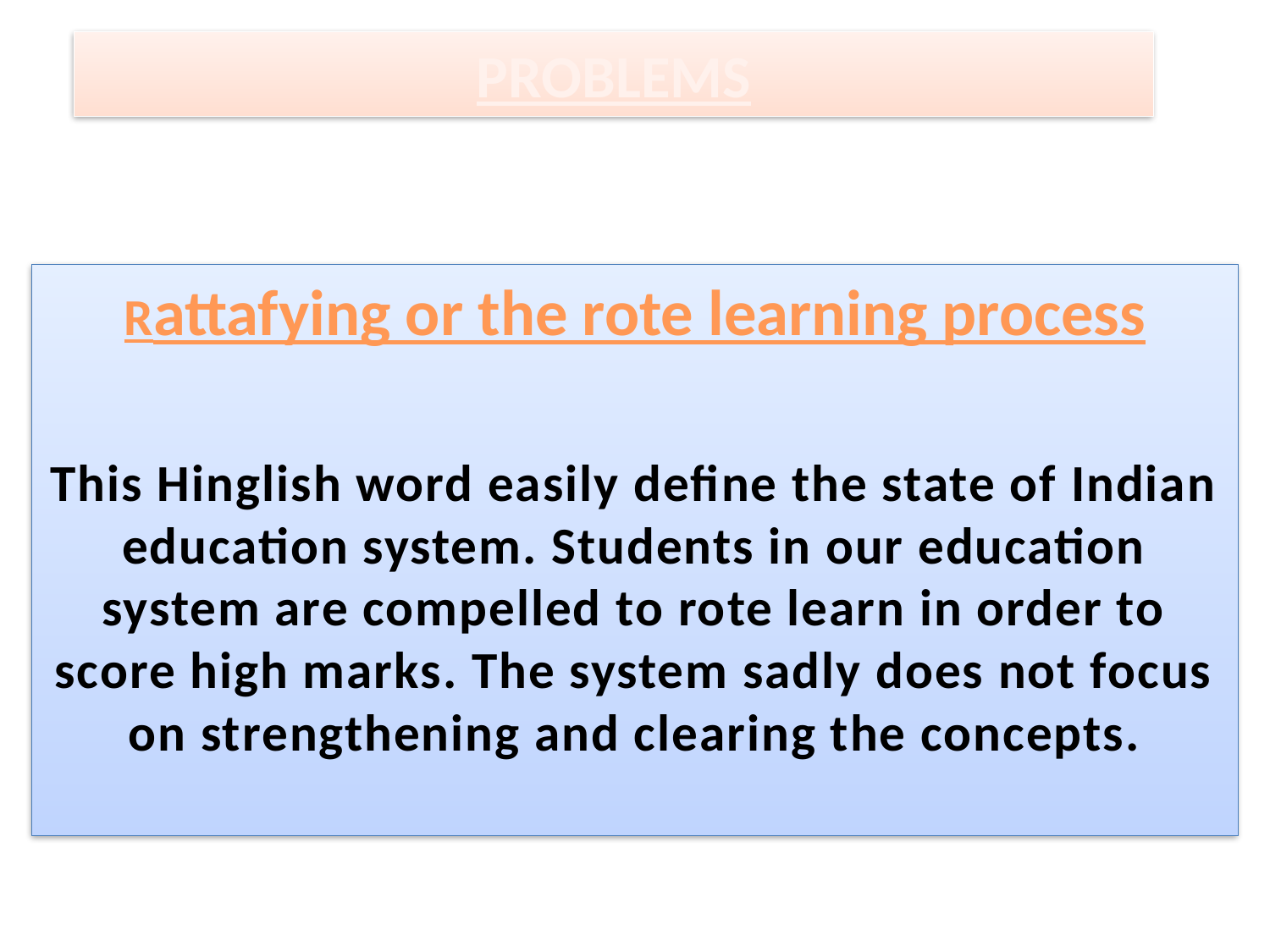

# PROBLEMS
Rattafying or the rote learning process

This Hinglish word easily define the state of Indian education system. Students in our education system are compelled to rote learn in order to score high marks. The system sadly does not focus on strengthening and clearing the concepts.